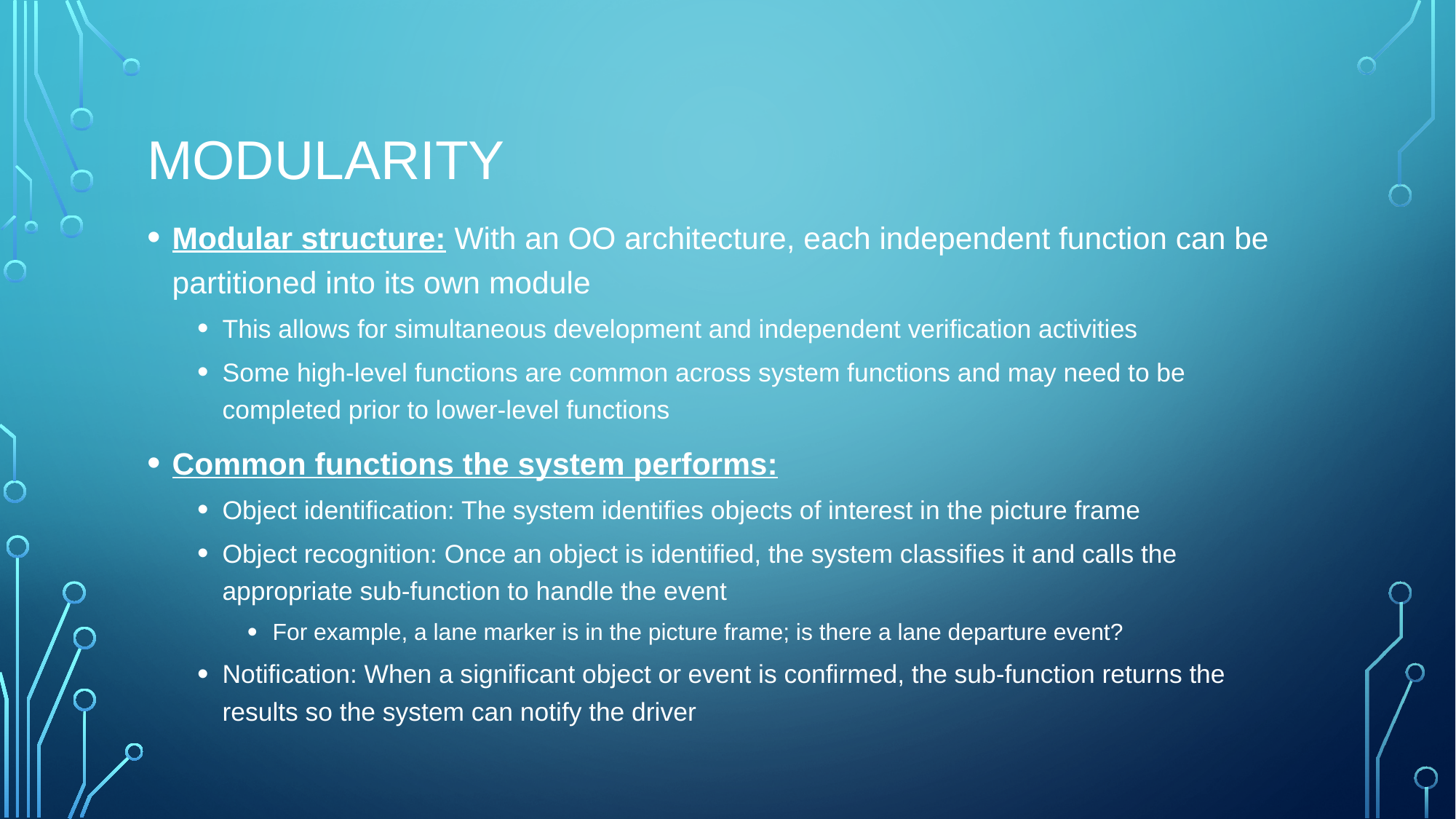

# Modularity
Modular structure: With an OO architecture, each independent function can be partitioned into its own module
This allows for simultaneous development and independent verification activities
Some high-level functions are common across system functions and may need to be completed prior to lower-level functions
Common functions the system performs:
Object identification: The system identifies objects of interest in the picture frame
Object recognition: Once an object is identified, the system classifies it and calls the appropriate sub-function to handle the event
For example, a lane marker is in the picture frame; is there a lane departure event?
Notification: When a significant object or event is confirmed, the sub-function returns the results so the system can notify the driver